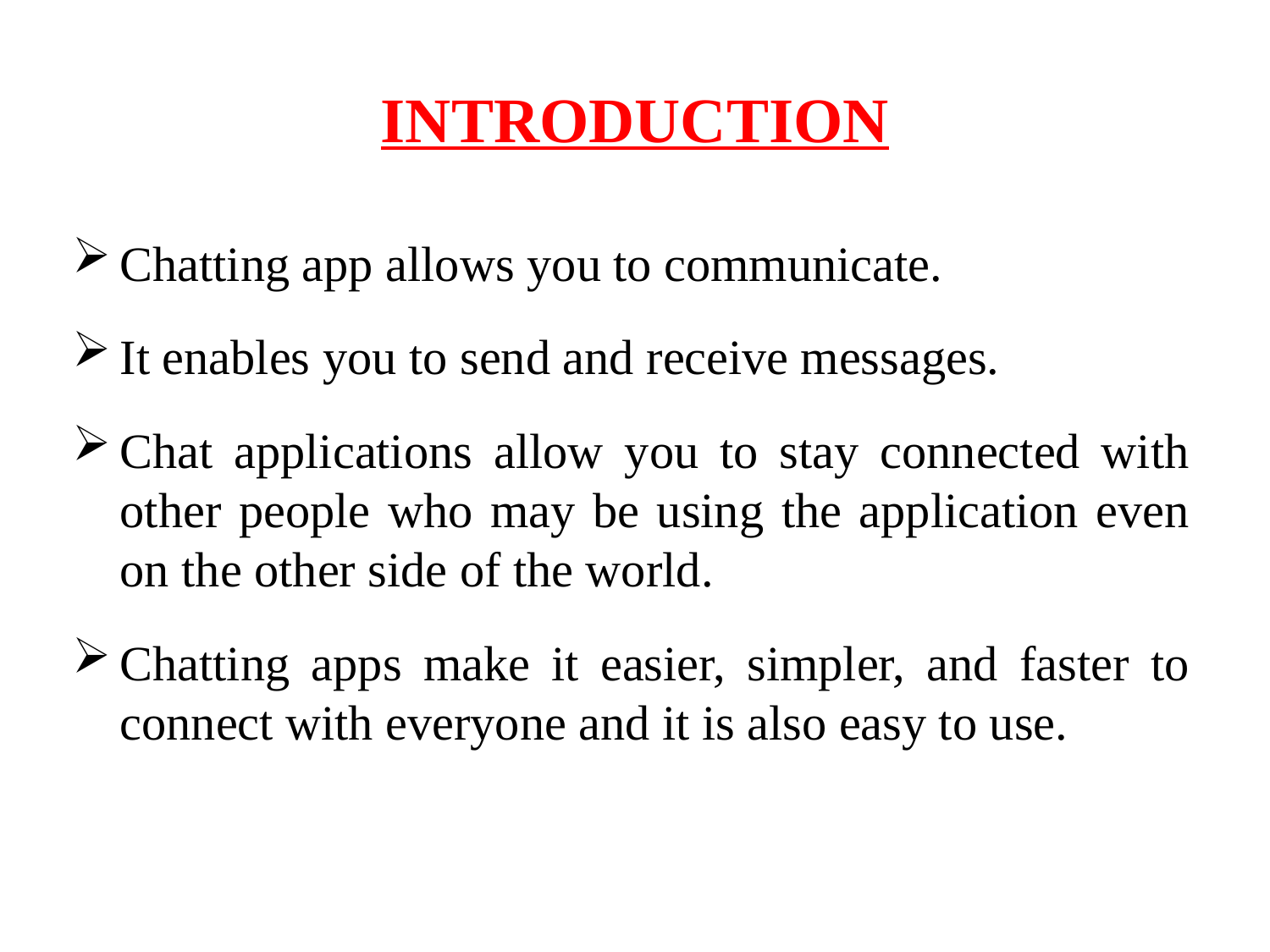

# INTRODUCTION

Chatting app allows you to communicate.

It enables you to send and receive messages.

Chat applications allow you to stay connected with other people who may be using the application even on the other side of the world.

Chatting apps make it easier, simpler, and faster to connect with everyone and it is also easy to use.